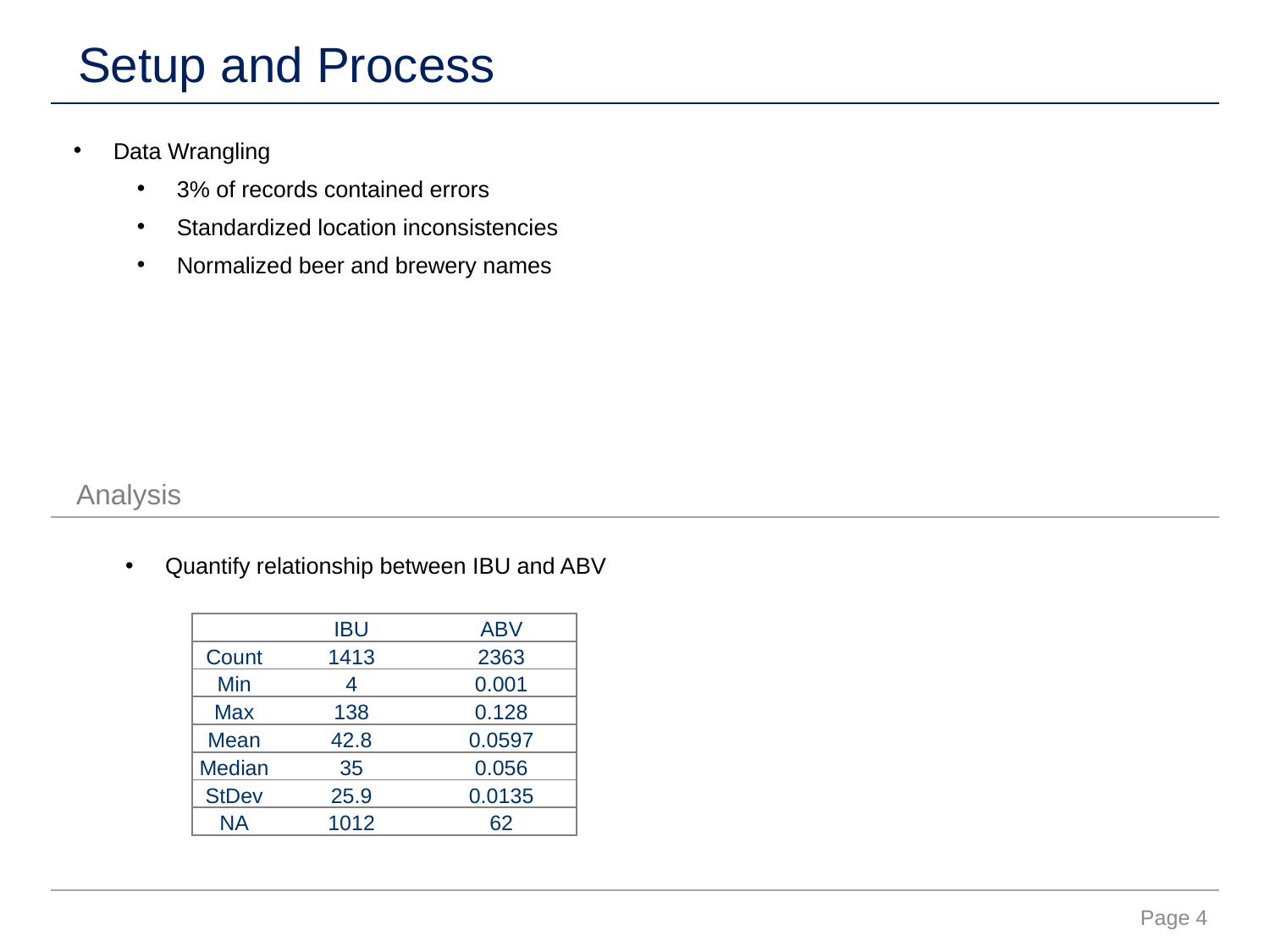

Setup and Process
Data Wrangling
3% of records contained errors
Standardized location inconsistencies
Normalized beer and brewery names

Analysis
Quantify relationship between IBU and ABV
|  | IBU | ABV |
| --- | --- | --- |
| Count | 1413 | 2363 |
| Min | 4 | 0.001 |
| Max | 138 | 0.128 |
| Mean | 42.8 | 0.0597 |
| Median | 35 | 0.056 |
| StDev | 25.9 | 0.0135 |
| NA | 1012 | 62 |
Page 4